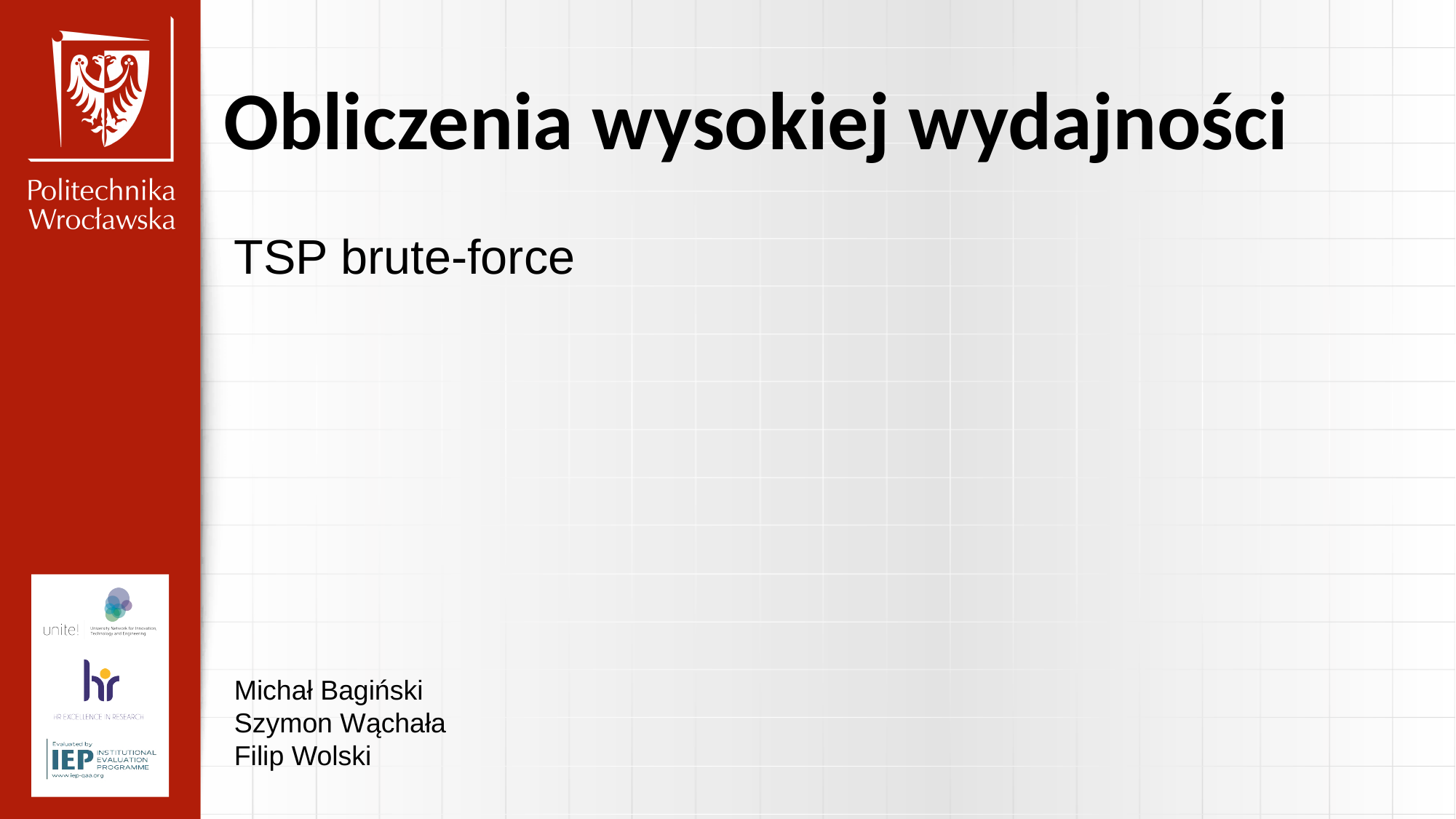

Obliczenia wysokiej wydajności
TSP brute-force
Michał Bagiński
Szymon Wąchała
Filip Wolski